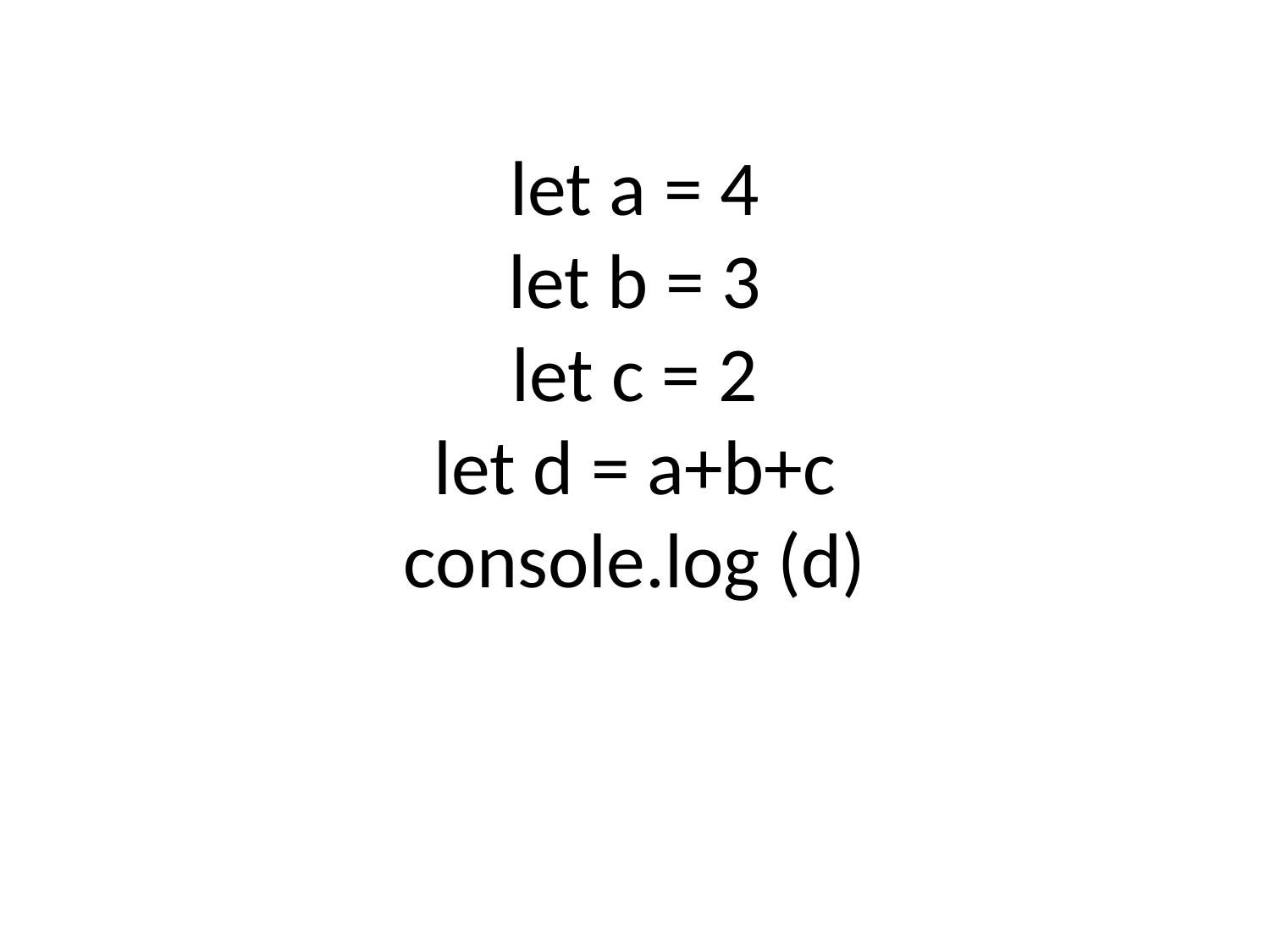

# let a = 4 let b = 3 let c = 2 let d = a+b+c console.log (d)